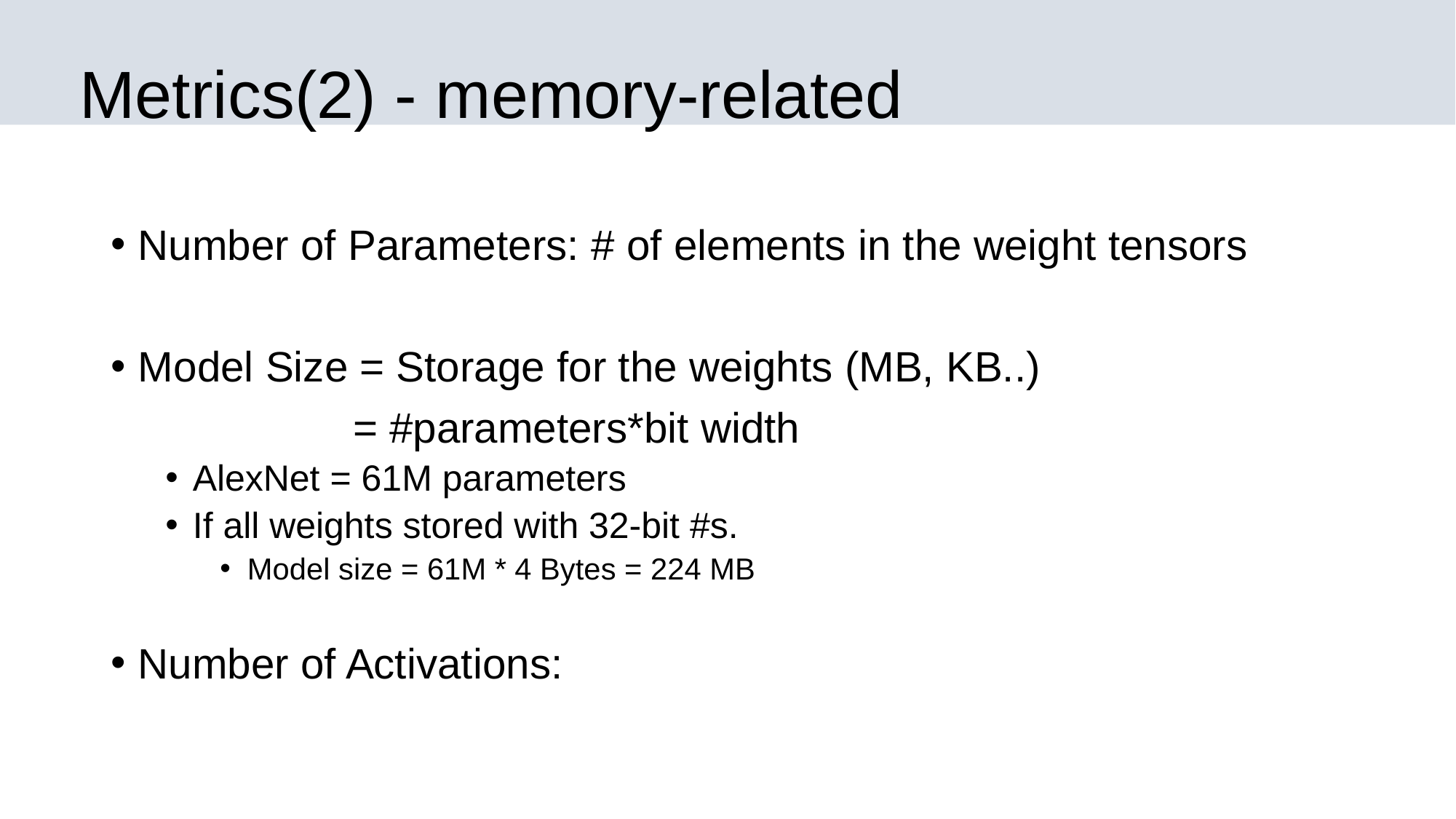

# Metrics(2) - memory-related
Number of Parameters: # of elements in the weight tensors

Model Size = Storage for the weights (MB, KB..)
		  = #parameters*bit width
AlexNet = 61M parameters
If all weights stored with 32-bit #s.
Model size = 61M * 4 Bytes = 224 MB

Number of Activations: